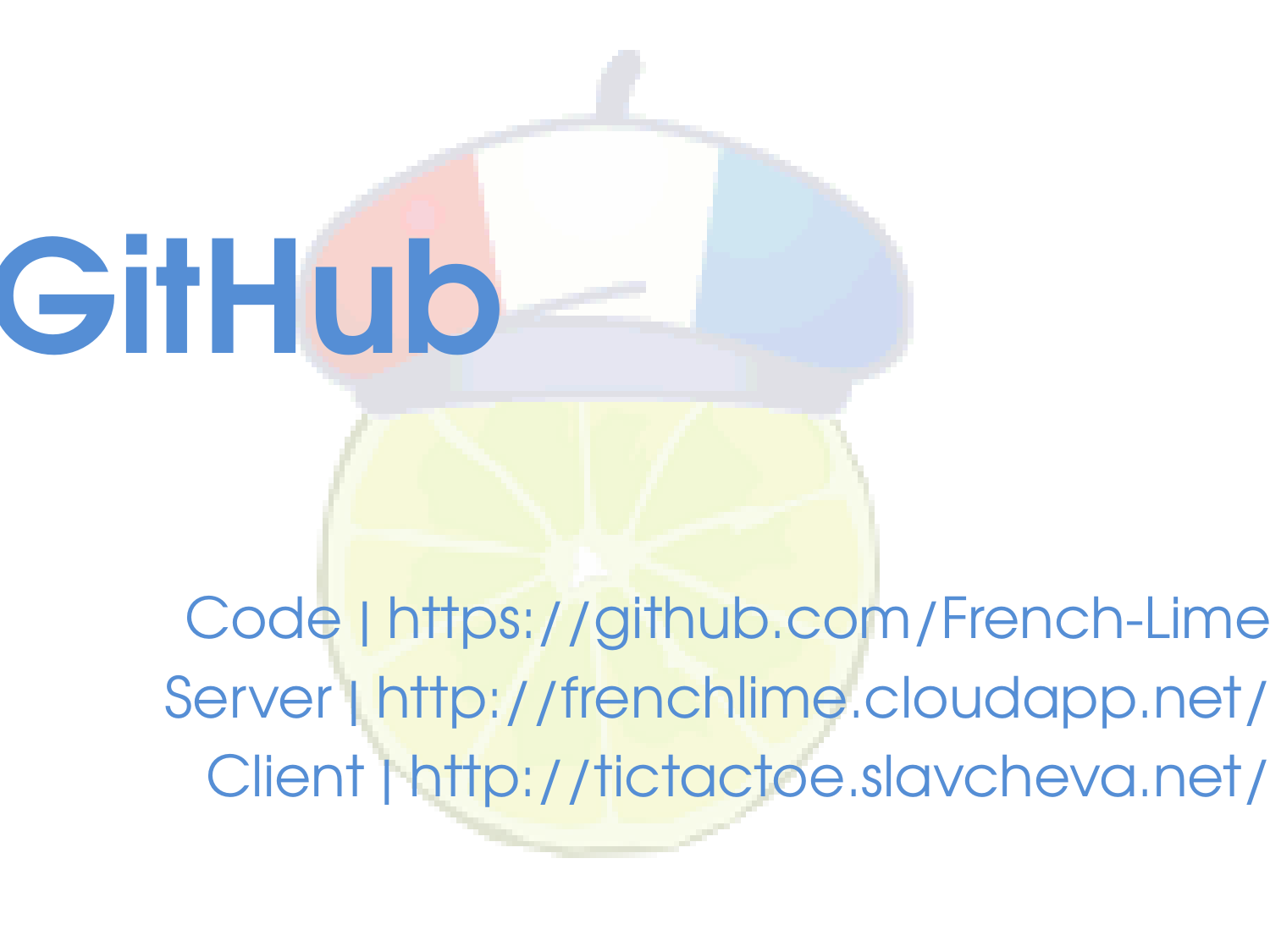

GitHub
Code | https://github.com/French-Lime
Server | http://frenchlime.cloudapp.net/
Client | http://tictactoe.slavcheva.net/